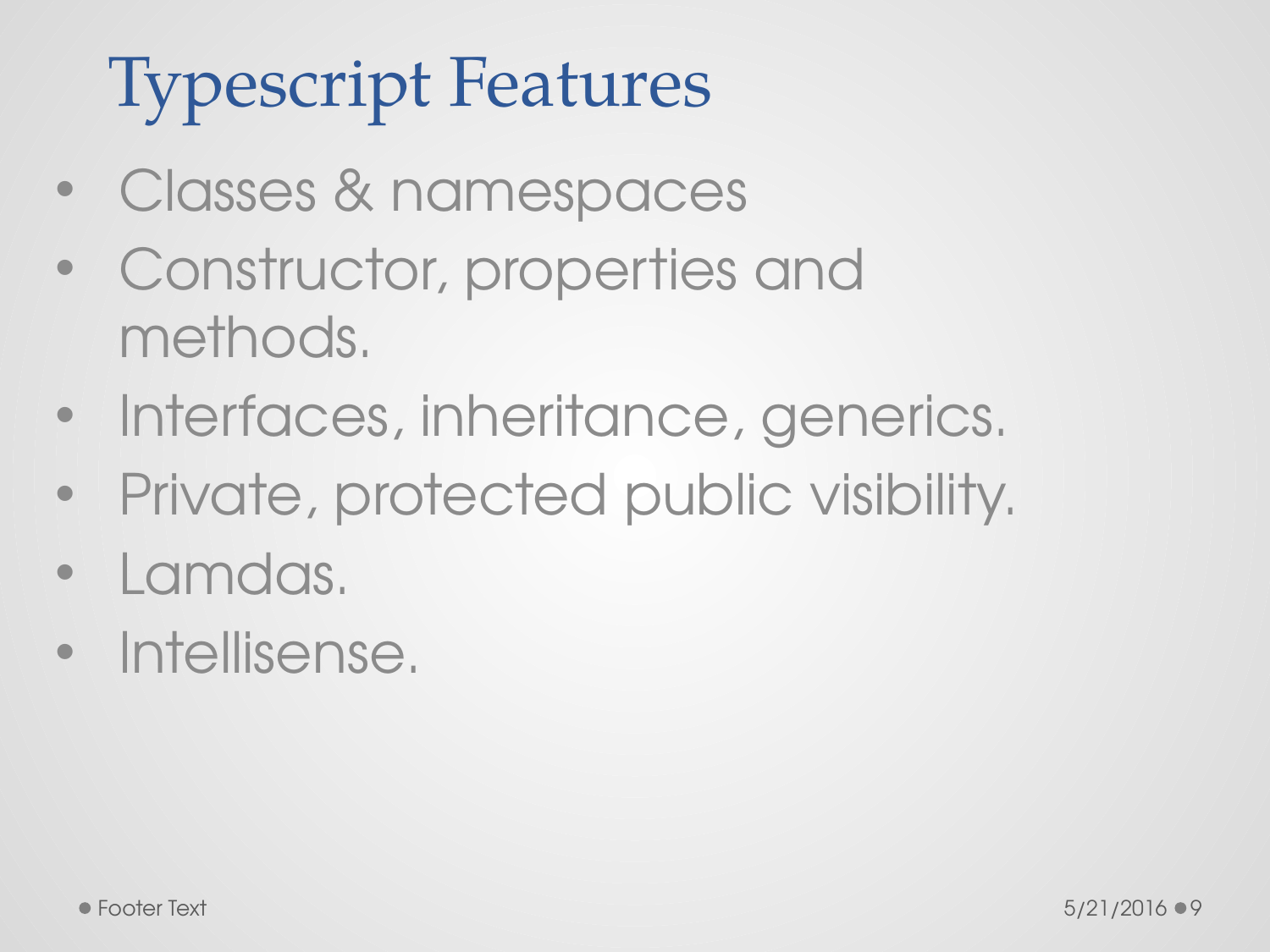

# Typescript Features

Classes & namespaces
Constructor, properties and methods.
Interfaces, inheritance, generics.
Private, protected public visibility.
Lamdas.
Intellisense.

Footer Text
5/21/2016
9